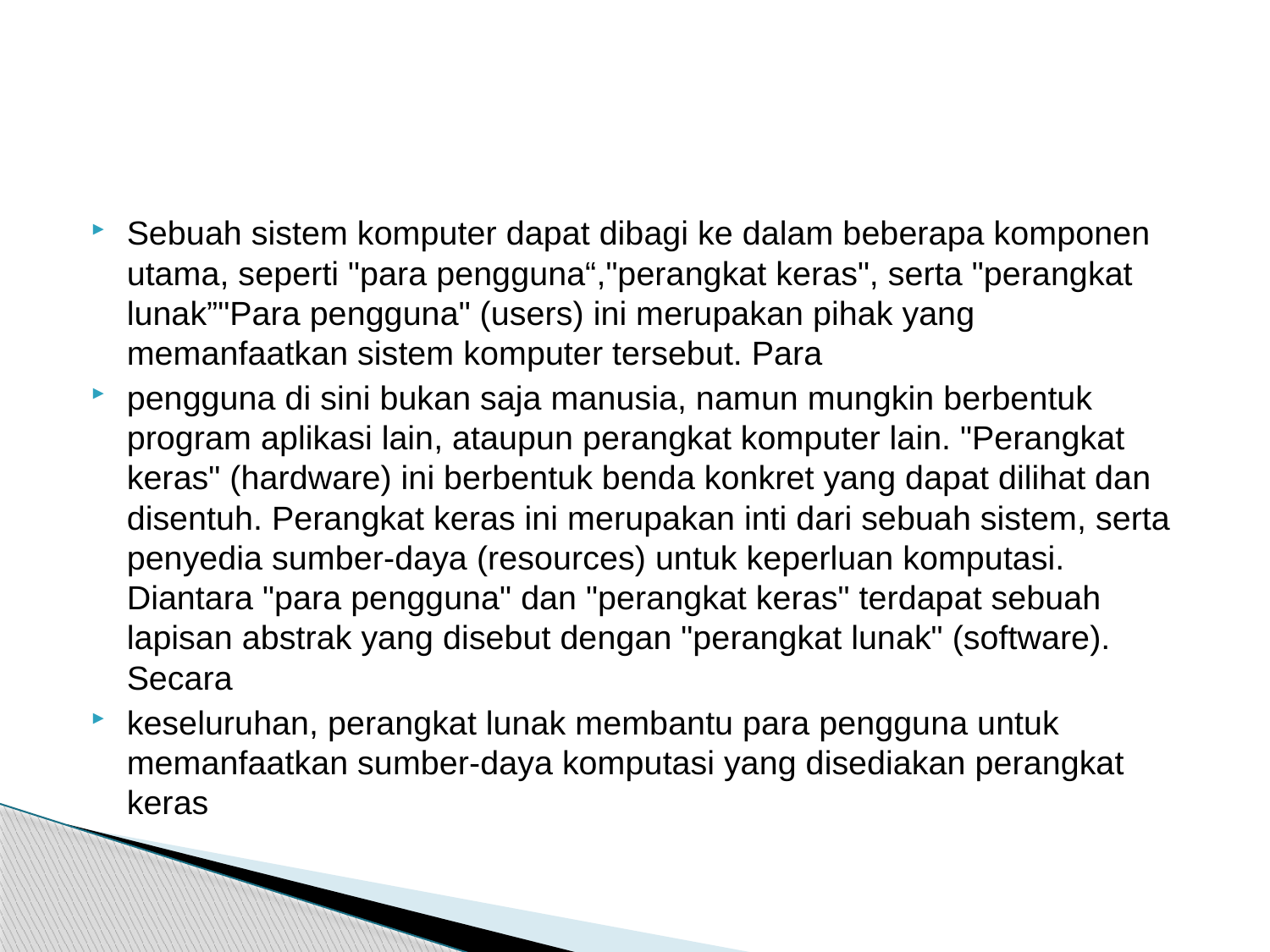

#
Sebuah sistem komputer dapat dibagi ke dalam beberapa komponen utama, seperti "para pengguna“,"perangkat keras", serta "perangkat lunak”"Para pengguna" (users) ini merupakan pihak yang memanfaatkan sistem komputer tersebut. Para
pengguna di sini bukan saja manusia, namun mungkin berbentuk program aplikasi lain, ataupun perangkat komputer lain. "Perangkat keras" (hardware) ini berbentuk benda konkret yang dapat dilihat dan disentuh. Perangkat keras ini merupakan inti dari sebuah sistem, serta penyedia sumber-daya (resources) untuk keperluan komputasi. Diantara "para pengguna" dan "perangkat keras" terdapat sebuah lapisan abstrak yang disebut dengan "perangkat lunak" (software). Secara
keseluruhan, perangkat lunak membantu para pengguna untuk memanfaatkan sumber-daya komputasi yang disediakan perangkat keras